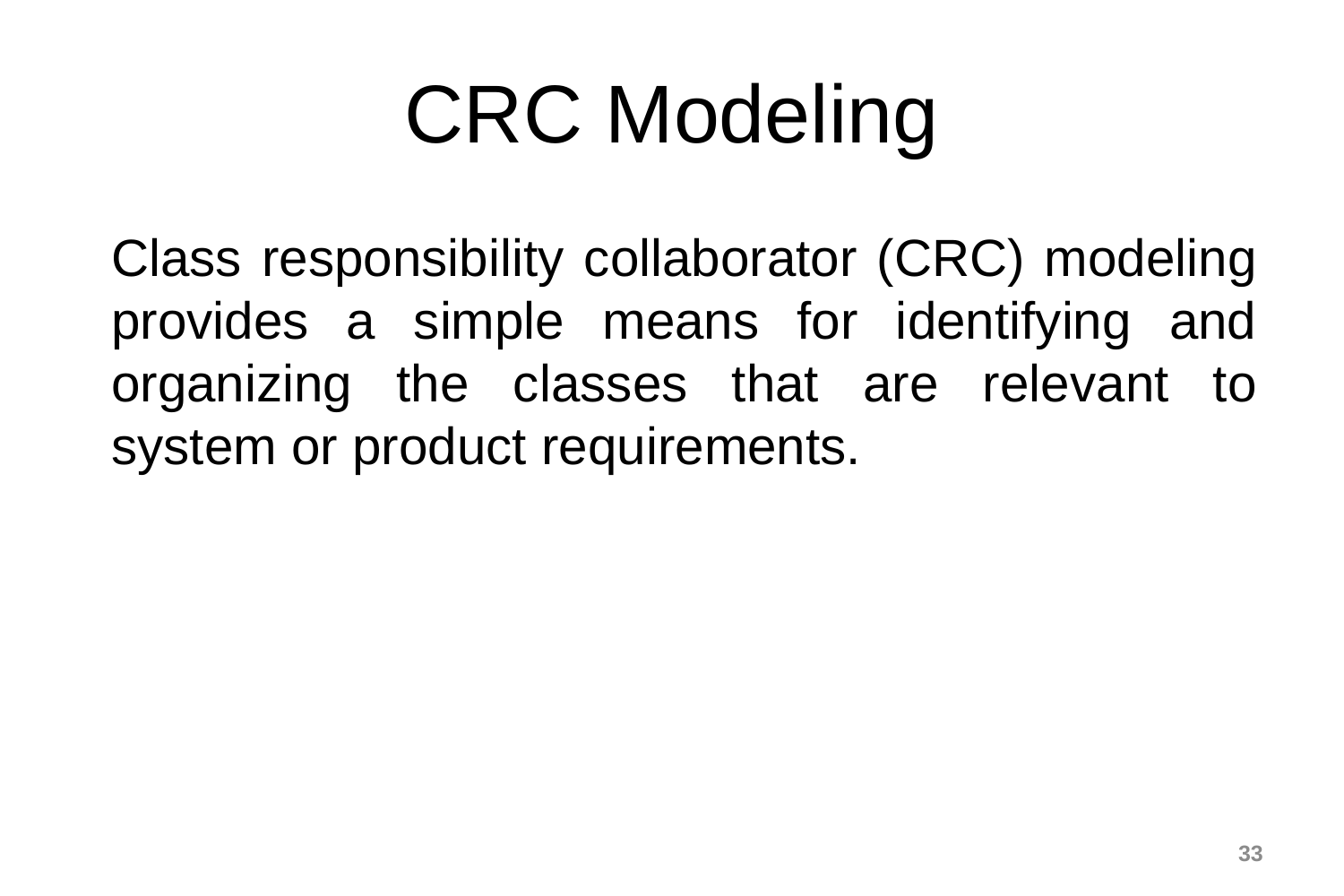

CRC Modeling
Class responsibility collaborator (CRC) modeling provides a simple means for identifying and organizing the classes that are relevant to system or product requirements.
33